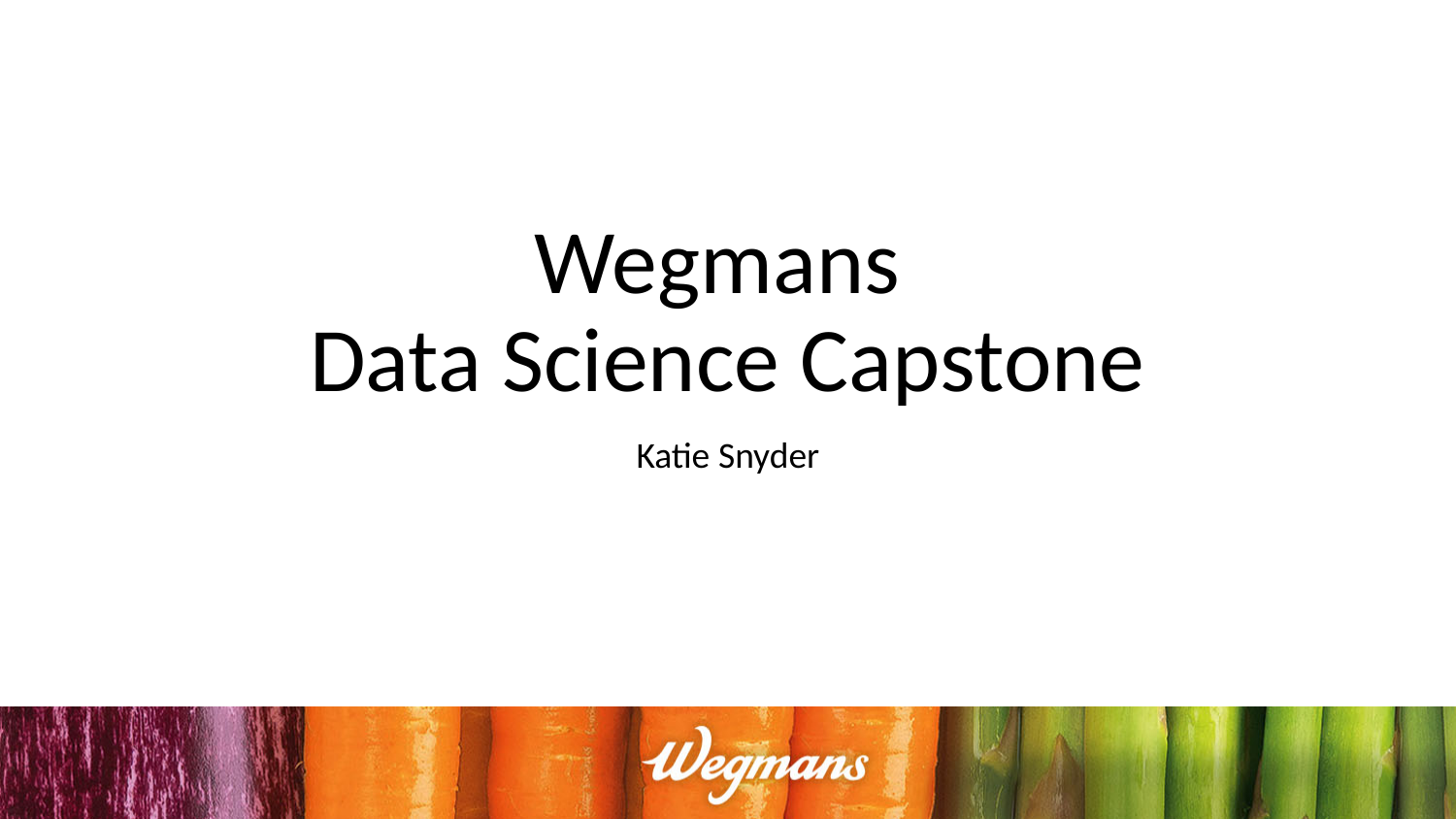

# Wegmans Data Science Capstone
Katie Snyder